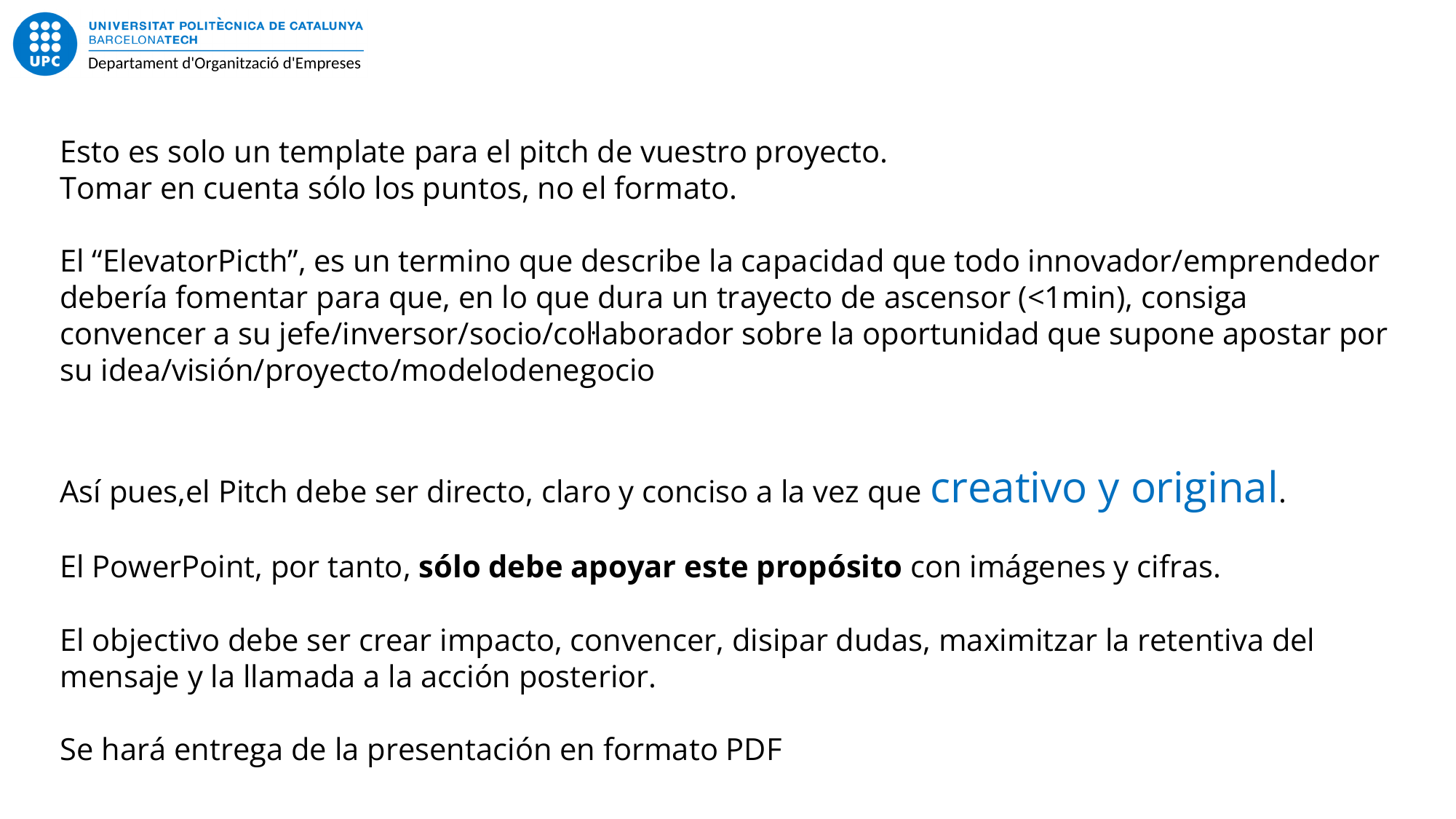

Esto es solo un template para el pitch de vuestro proyecto.
Tomar en cuenta sólo los puntos, no el formato.

El “ElevatorPicth”, es un termino que describe la capacidad que todo innovador/emprendedor debería fomentar para que, en lo que dura un trayecto de ascensor (<1min), consiga convencer a su jefe/inversor/socio/col·laborador sobre la oportunidad que supone apostar por su idea/visión/proyecto/modelodenegocio

Así pues,el Pitch debe ser directo, claro y conciso a la vez que creativo y original.

El PowerPoint, por tanto, sólo debe apoyar este propósito con imágenes y cifras.

El objectivo debe ser crear impacto, convencer, disipar dudas, maximitzar la retentiva del mensaje y la llamada a la acción posterior.

Se hará entrega de la presentación en formato PDF